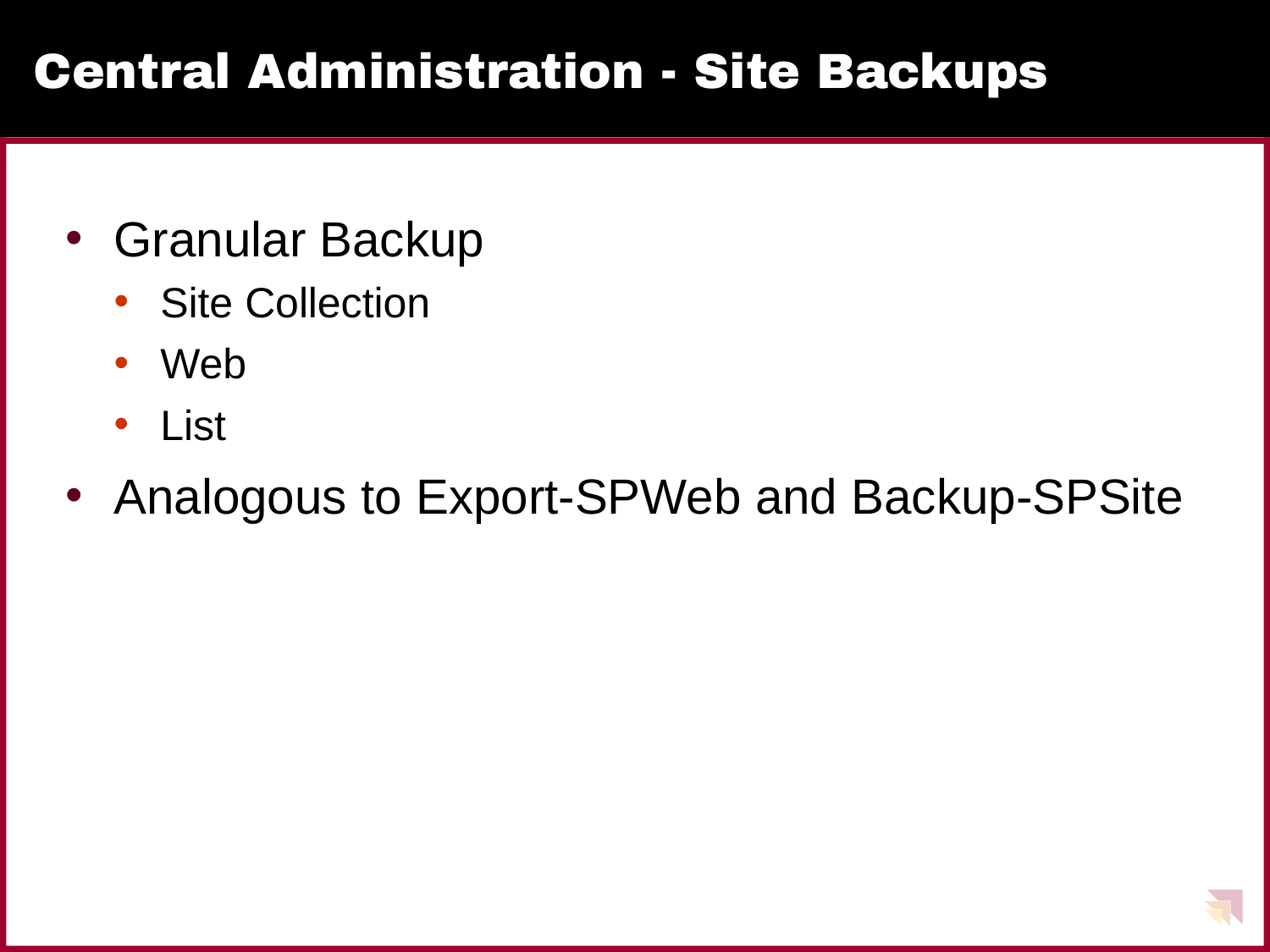

# Central Administration - Site Backups
Granular Backup
Site Collection
Web
List
Analogous to Export-SPWeb and Backup-SPSite